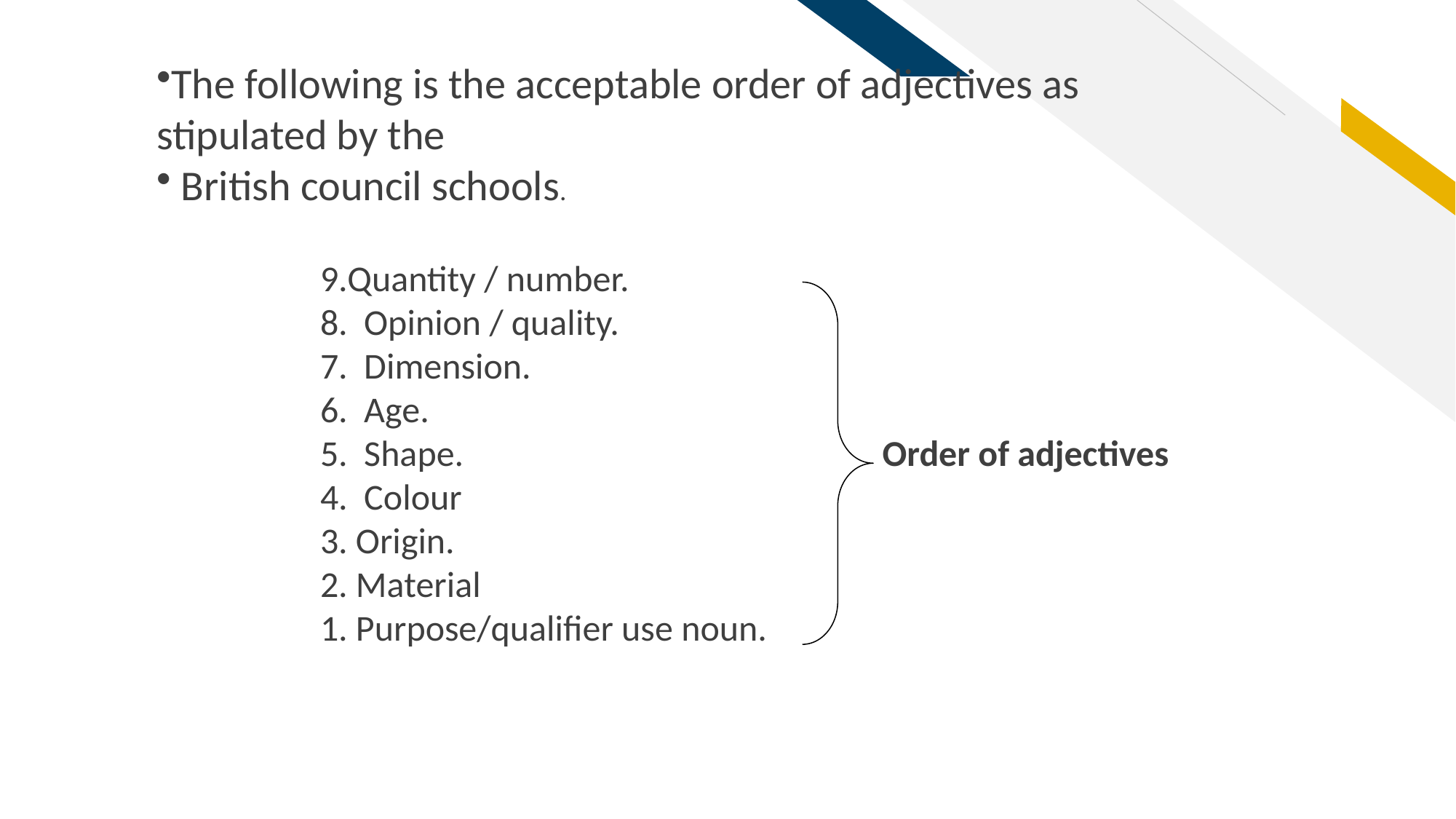

The following is the acceptable order of adjectives as
stipulated by the
 British council schools.

	9.Quantity / number.
	8.  Opinion / quality.
	7.  Dimension.
	6.  Age.
	5.  Shape.				  Order of adjectives
	4.  Colour
	3. Origin.
	2. Material
	1. Purpose/qualifier use noun.